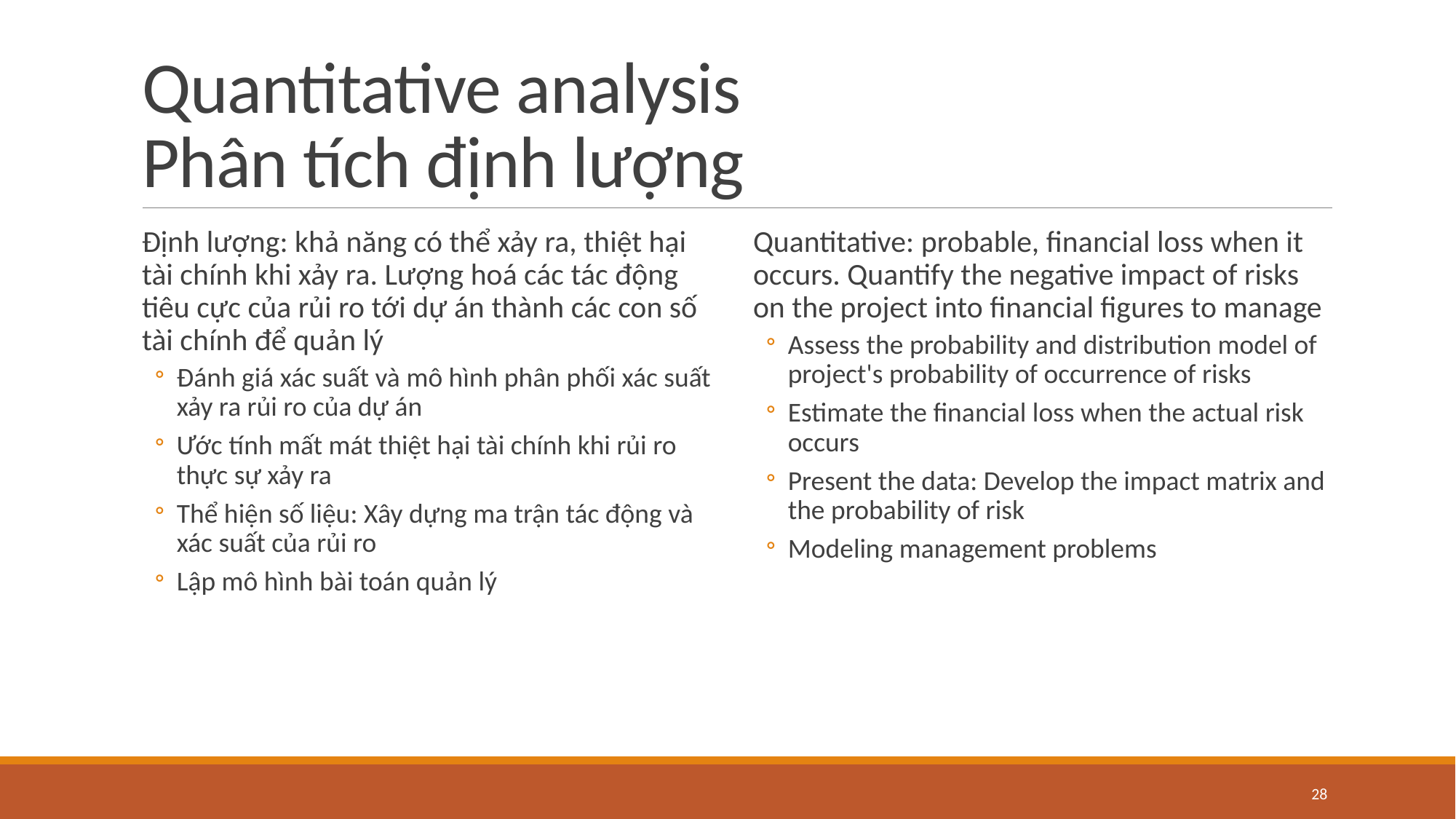

# Quantitative analysis Phân tích định lượng
Định lượng: khả năng có thể xảy ra, thiệt hại tài chính khi xảy ra. Lượng hoá các tác động tiêu cực của rủi ro tới dự án thành các con số tài chính để quản lý
Đánh giá xác suất và mô hình phân phối xác suất xảy ra rủi ro của dự án
Ước tính mất mát thiệt hại tài chính khi rủi ro thực sự xảy ra
Thể hiện số liệu: Xây dựng ma trận tác động và xác suất của rủi ro
Lập mô hình bài toán quản lý
Quantitative: probable, financial loss when it occurs. Quantify the negative impact of risks on the project into financial figures to manage
Assess the probability and distribution model of project's probability of occurrence of risks
Estimate the financial loss when the actual risk occurs
Present the data: Develop the impact matrix and the probability of risk
Modeling management problems
28